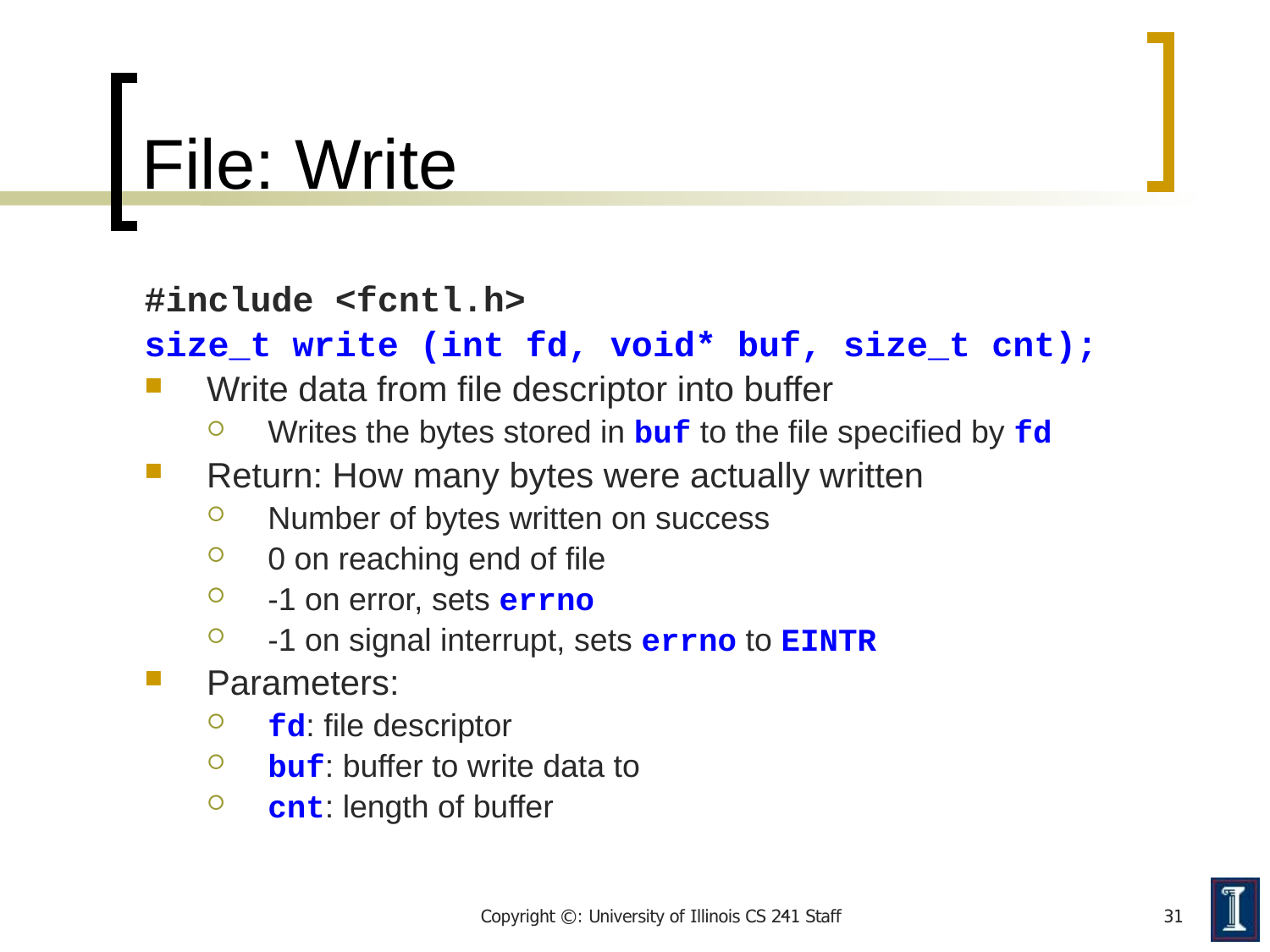

# File: Write
#include <fcntl.h>
size_t write (int fd, void* buf, size_t cnt);
Write data from file descriptor into buffer
Writes the bytes stored in buf to the file specified by fd
Return: How many bytes were actually written
Number of bytes written on success
0 on reaching end of file
-1 on error, sets errno
-1 on signal interrupt, sets errno to EINTR
Parameters:
fd: file descriptor
buf: buffer to write data to
cnt: length of buffer
Copyright ©: University of Illinois CS 241 Staff
31